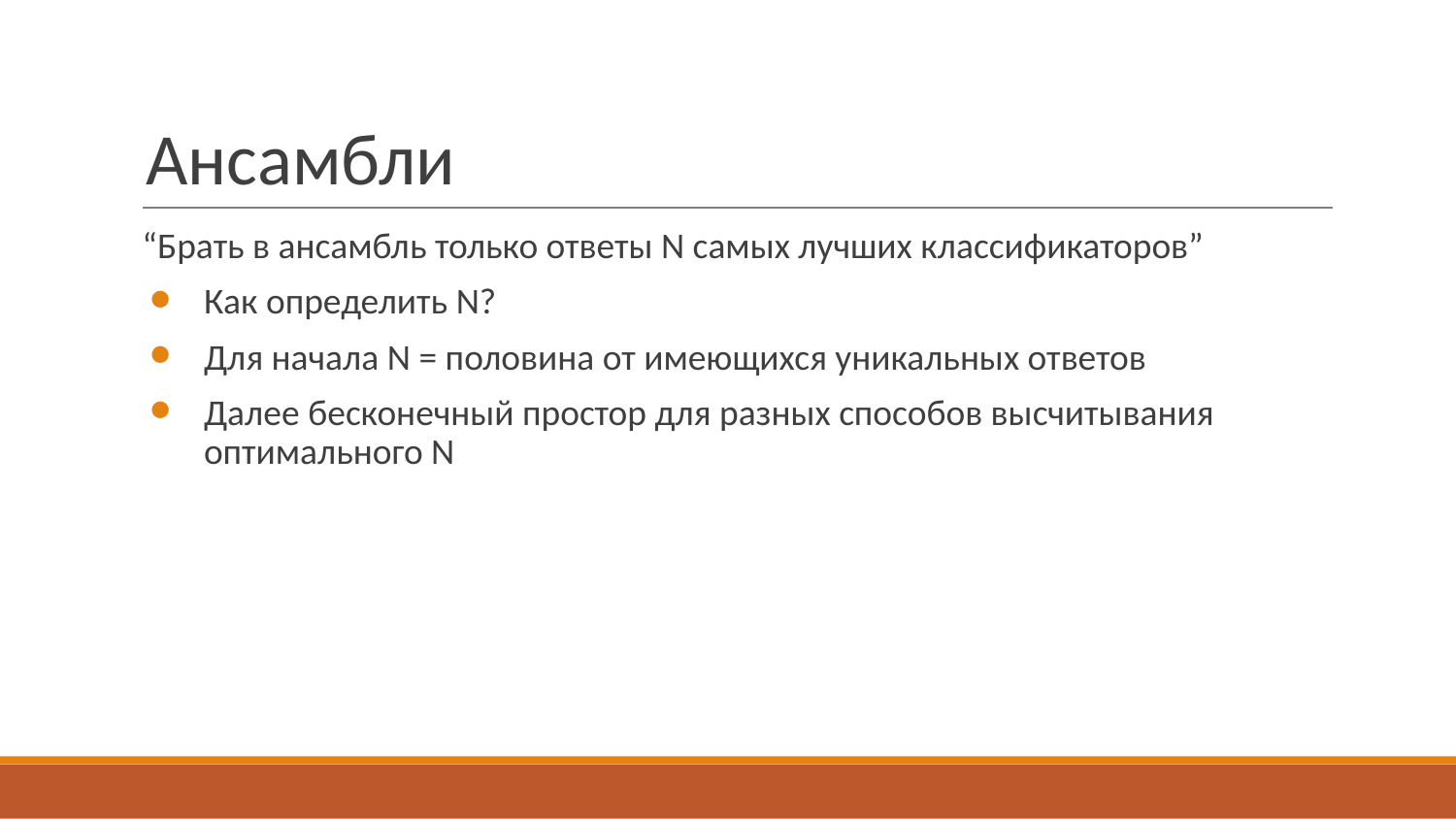

# Ансамбли
“Брать в ансамбль только ответы N самых лучших классификаторов”
Как определить N?
Для начала N = половина от имеющихся уникальных ответов
Далее бесконечный простор для разных способов высчитывания оптимального N